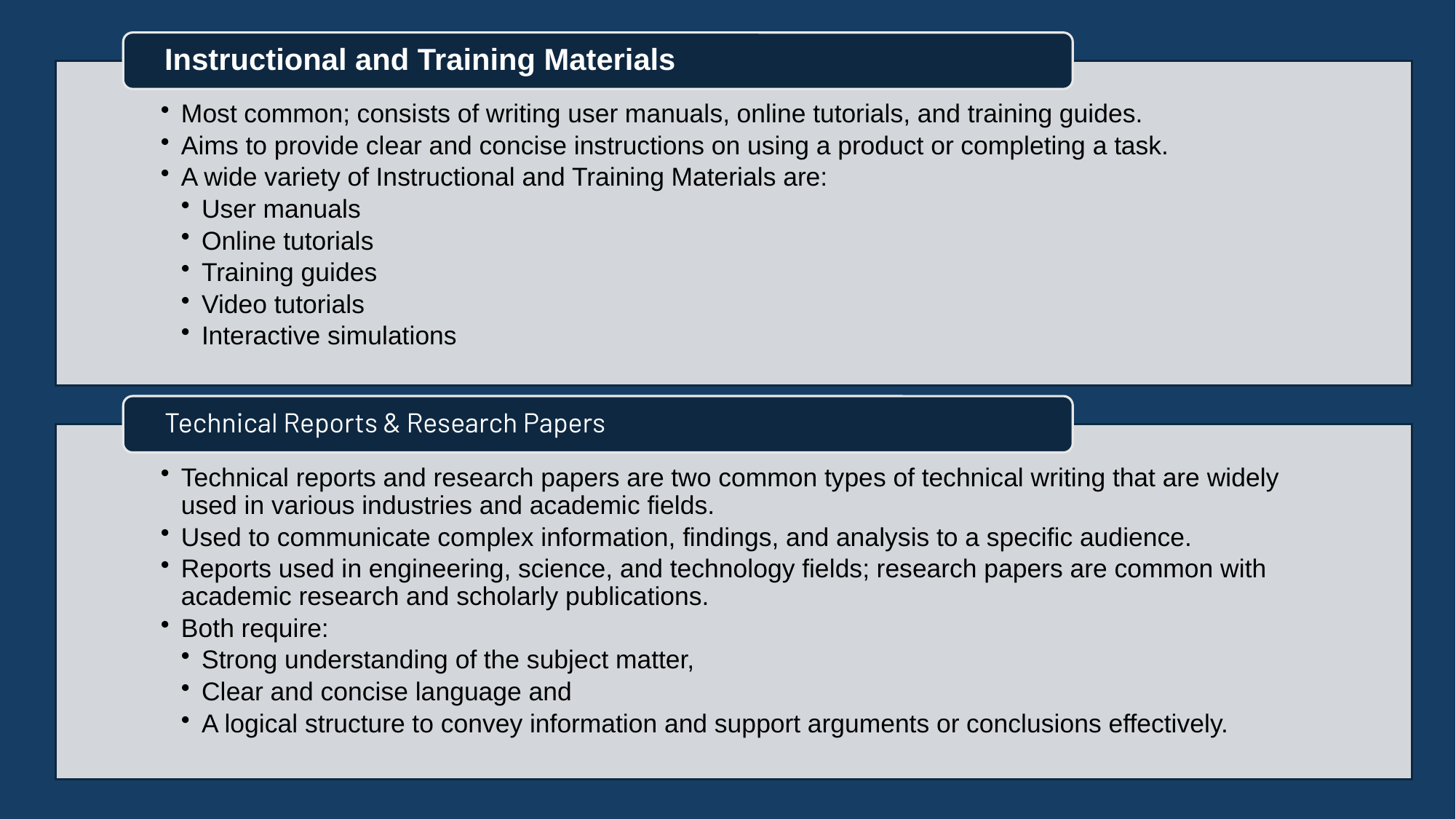

Most common; consists of writing user manuals, online tutorials, and training guides.
Aims to provide clear and concise instructions on using a product or completing a task.
A wide variety of Instructional and Training Materials are:
User manuals
Online tutorials
Training guides
Video tutorials
Interactive simulations
Instructional and Training Materials
Technical reports and research papers are two common types of technical writing that are widely used in various industries and academic fields.
Used to communicate complex information, findings, and analysis to a specific audience.
Reports used in engineering, science, and technology fields; research papers are common with academic research and scholarly publications.
Both require:
Strong understanding of the subject matter,
Clear and concise language and
A logical structure to convey information and support arguments or conclusions effectively.
Technical Reports & Research Papers